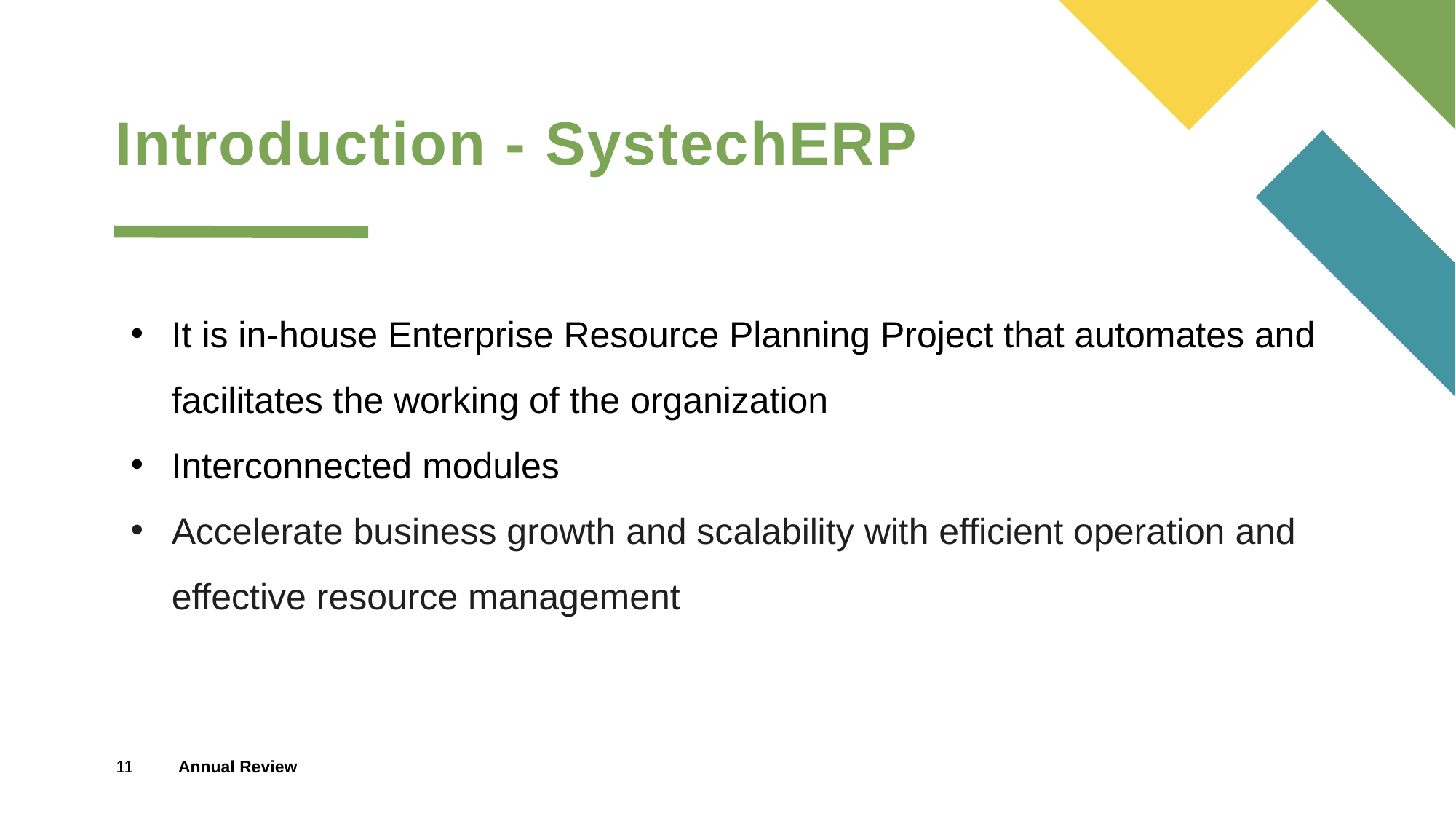

# Introduction - SystechERP
It is in-house Enterprise Resource Planning Project that automates and facilitates the working of the organization
Interconnected modules
Accelerate business growth and scalability with efficient operation and effective resource management
11
Annual Review